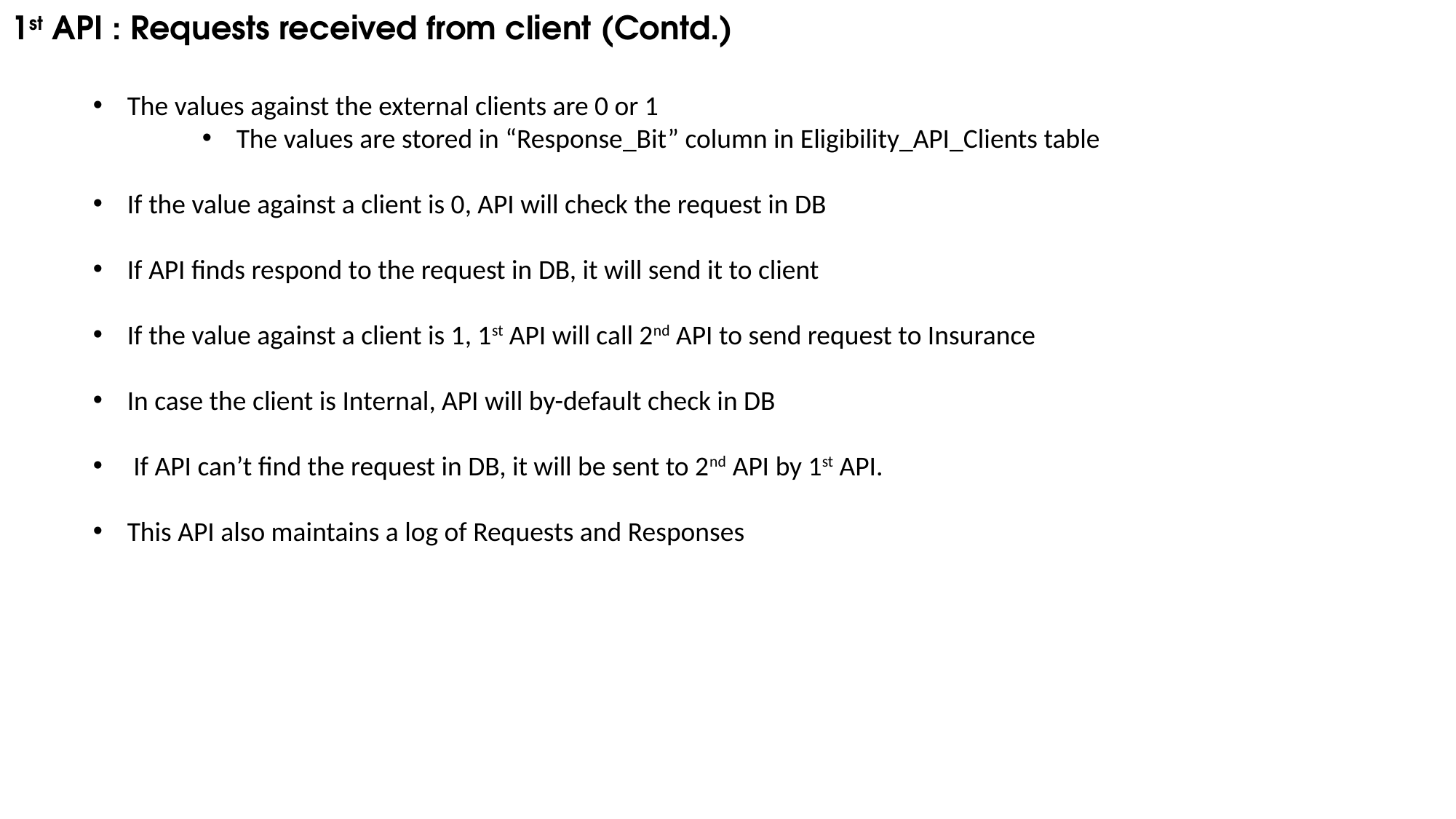

# 1st API : Requests received from client (Contd.)
The values against the external clients are 0 or 1
The values are stored in “Response_Bit” column in Eligibility_API_Clients table

If the value against a client is 0, API will check the request in DB

If API finds respond to the request in DB, it will send it to client

If the value against a client is 1, 1st API will call 2nd API to send request to Insurance

In case the client is Internal, API will by-default check in DB

 If API can’t find the request in DB, it will be sent to 2nd API by 1st API.

This API also maintains a log of Requests and Responses